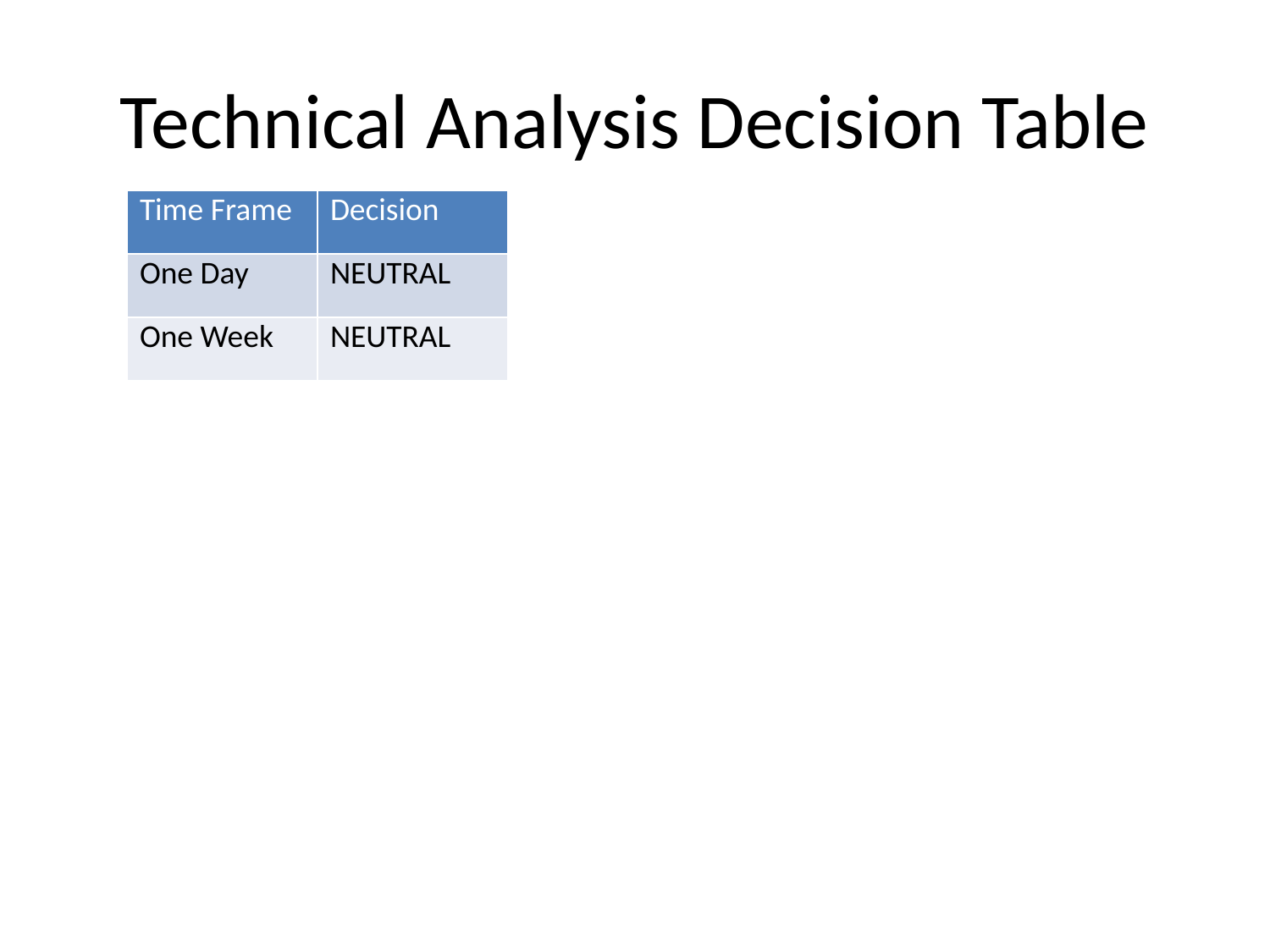

# Technical Analysis Decision Table
| Time Frame | Decision |
| --- | --- |
| One Day | NEUTRAL |
| One Week | NEUTRAL |